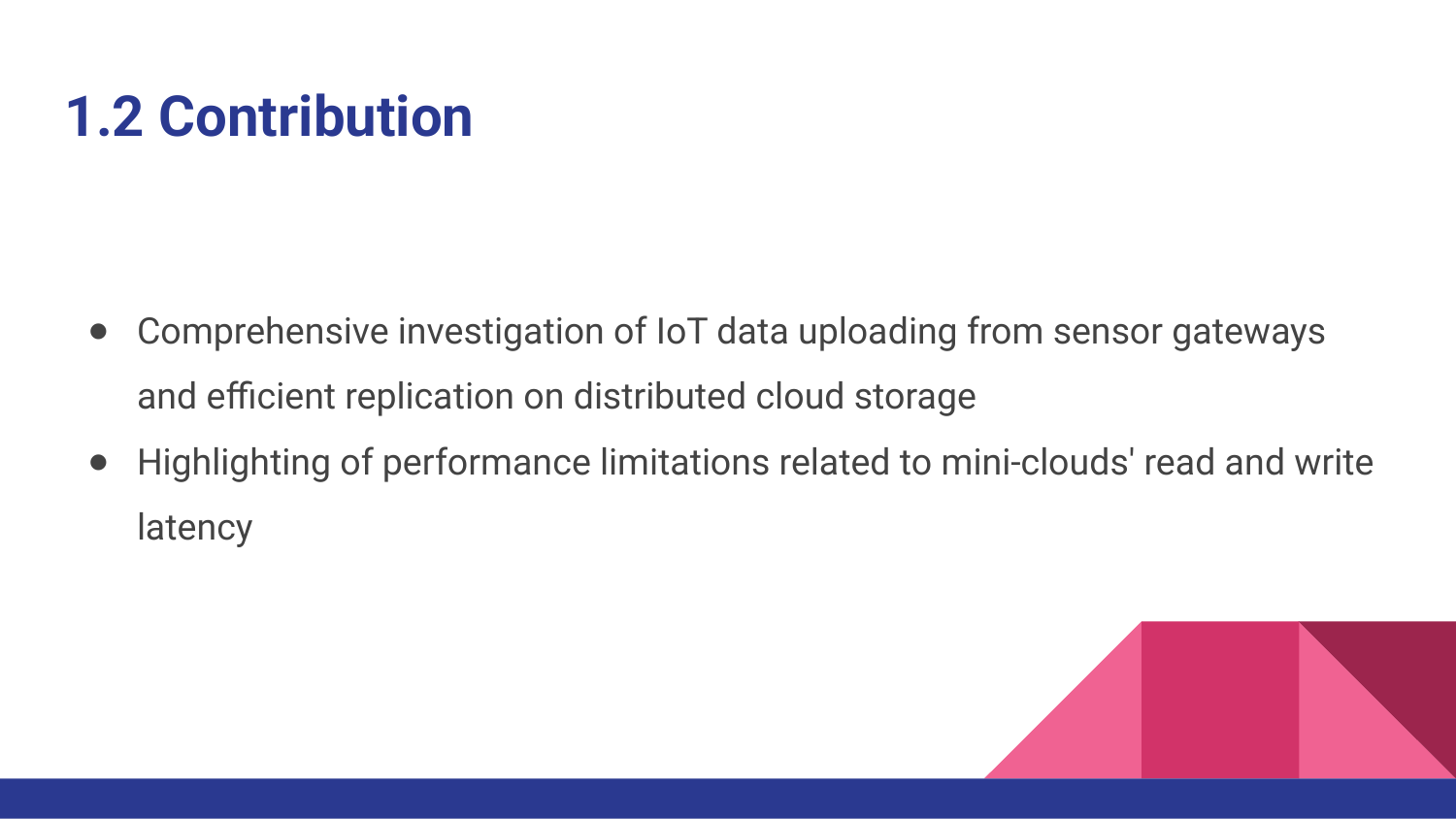

# 1.2 Contribution
Comprehensive investigation of IoT data uploading from sensor gateways and efficient replication on distributed cloud storage
Highlighting of performance limitations related to mini-clouds' read and write latency